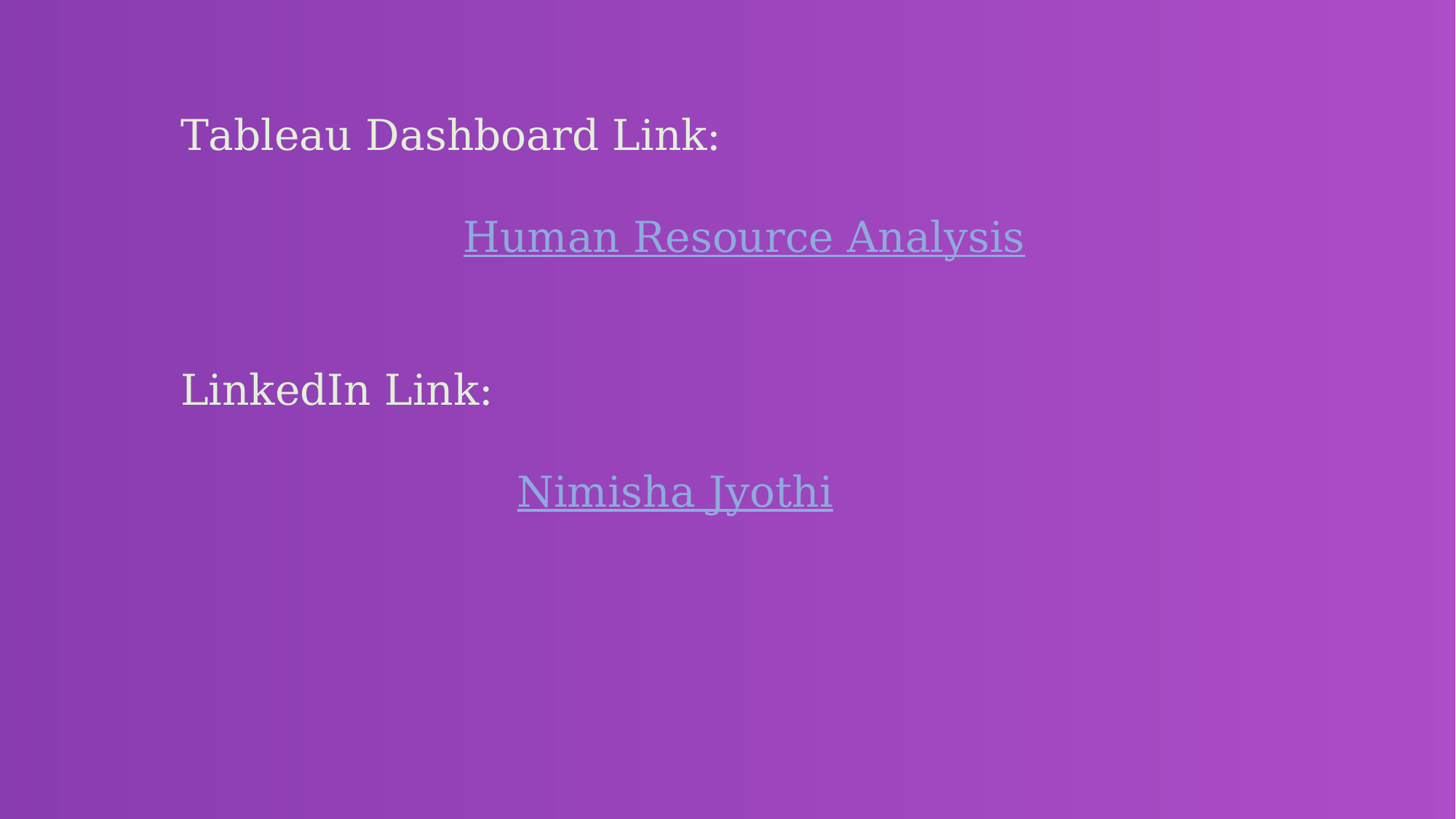

Tableau Dashboard Link:

                     Human Resource Analysis

LinkedIn Link:

                         Nimisha Jyothi